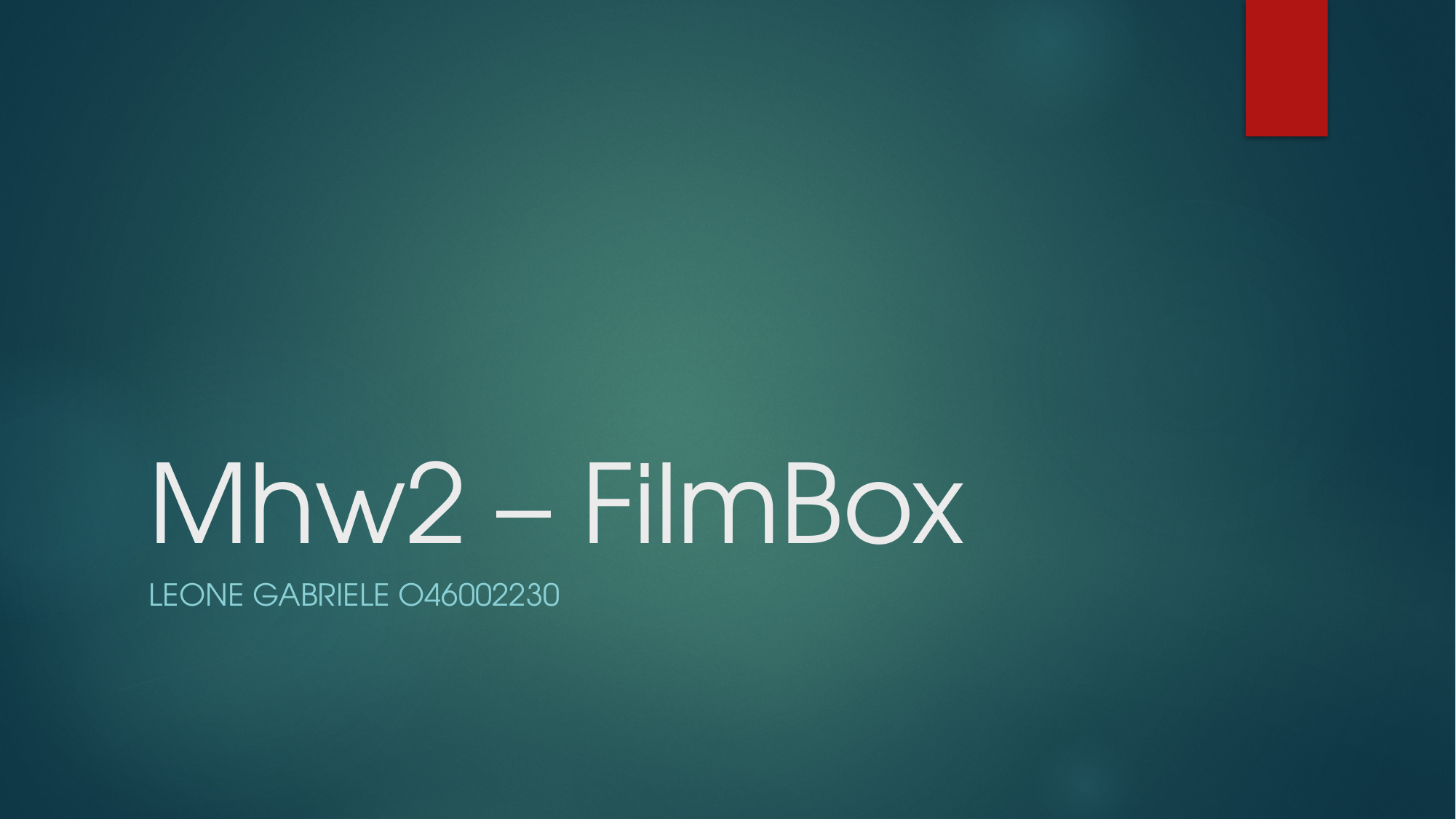

# Mhw2 – FilmBox
Leone Gabriele O46002230